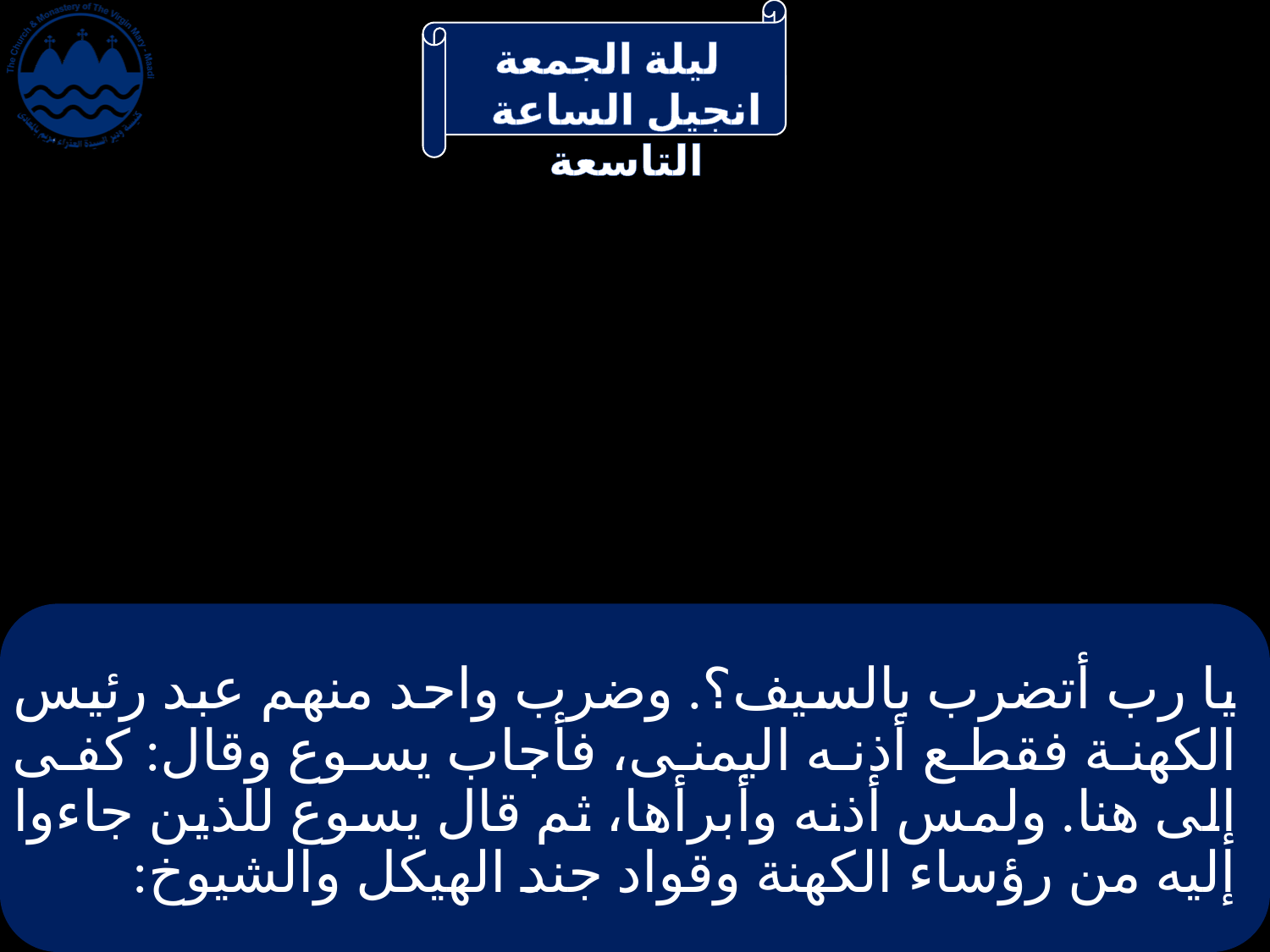

# يا رب أتضرب بالسيف؟. وضرب واحد منهم عبد رئيس الكهنة فقطع أذنه اليمنى، فأجاب يسوع وقال: كفى إلى هنا. ولمس أذنه وأبرأها، ثم قال يسوع للذين جاءوا إليه من رؤساء الكهنة وقواد جند الهيكل والشيوخ: